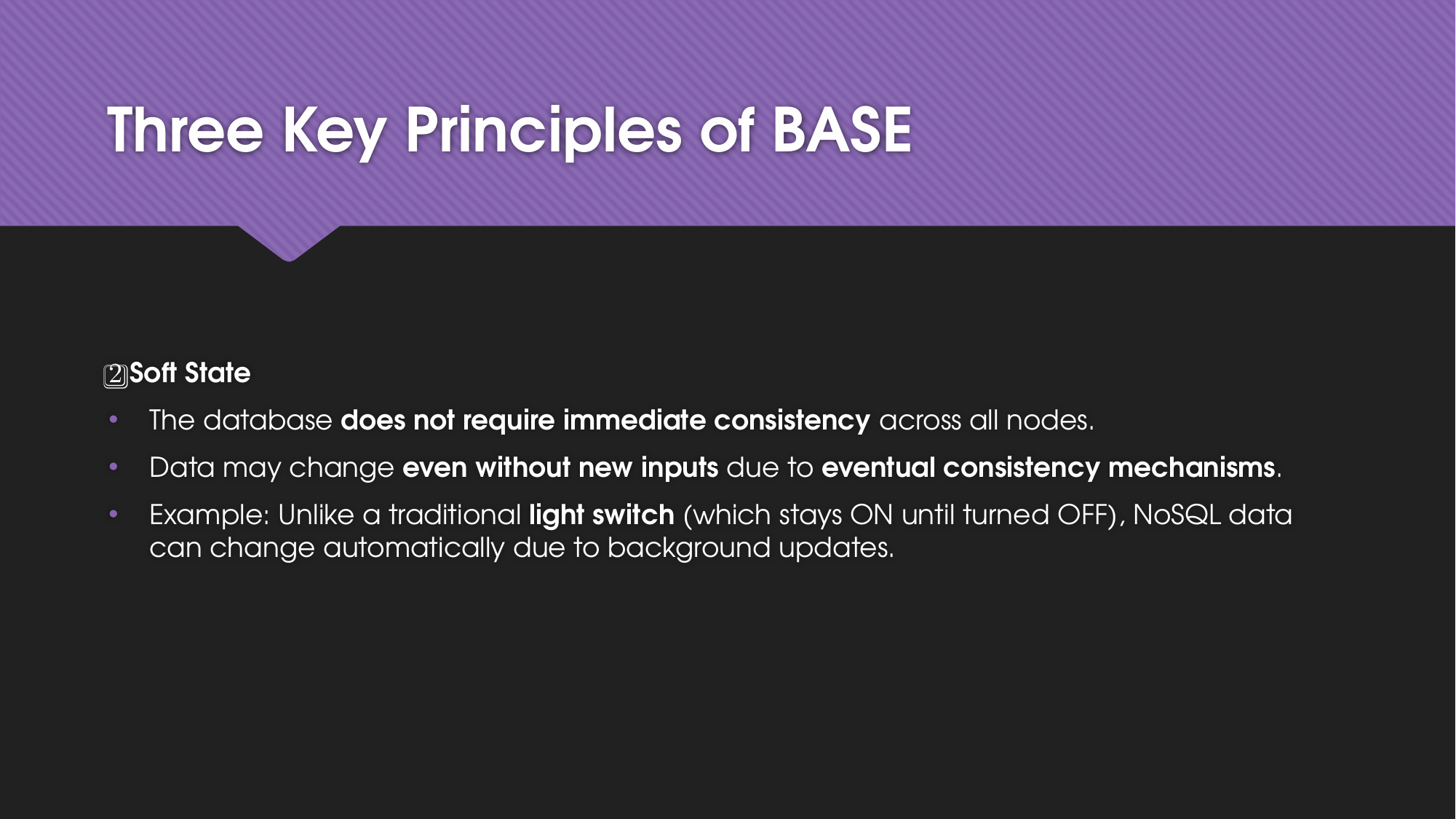

# Three Key Principles of BASE
2️⃣ Soft State
The database does not require immediate consistency across all nodes.
Data may change even without new inputs due to eventual consistency mechanisms.
Example: Unlike a traditional light switch (which stays ON until turned OFF), NoSQL data can change automatically due to background updates.